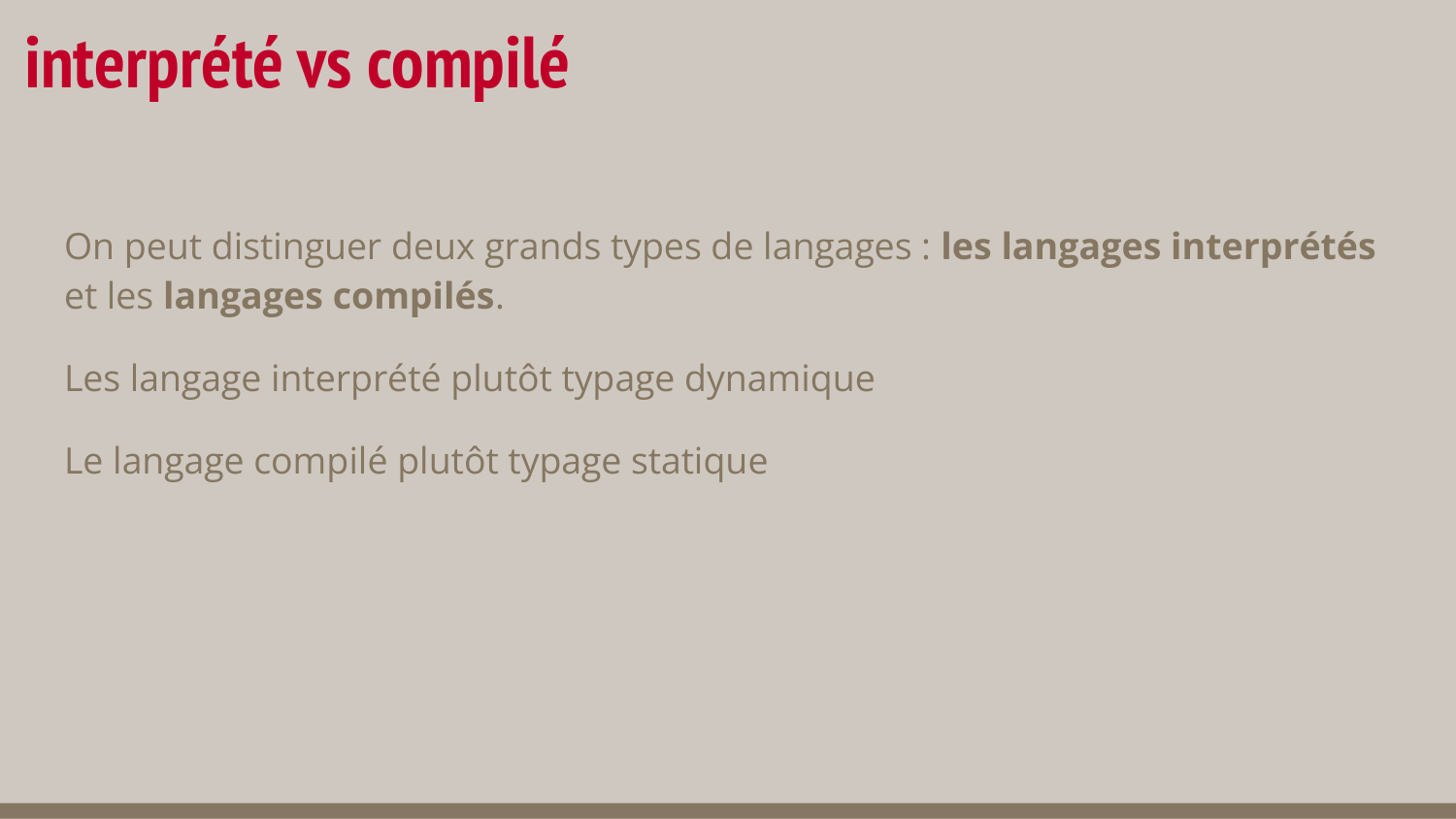

# interprété vs compilé
On peut distinguer deux grands types de langages : les langages interprétés et les langages compilés.
Les langage interprété plutôt typage dynamique
Le langage compilé plutôt typage statique